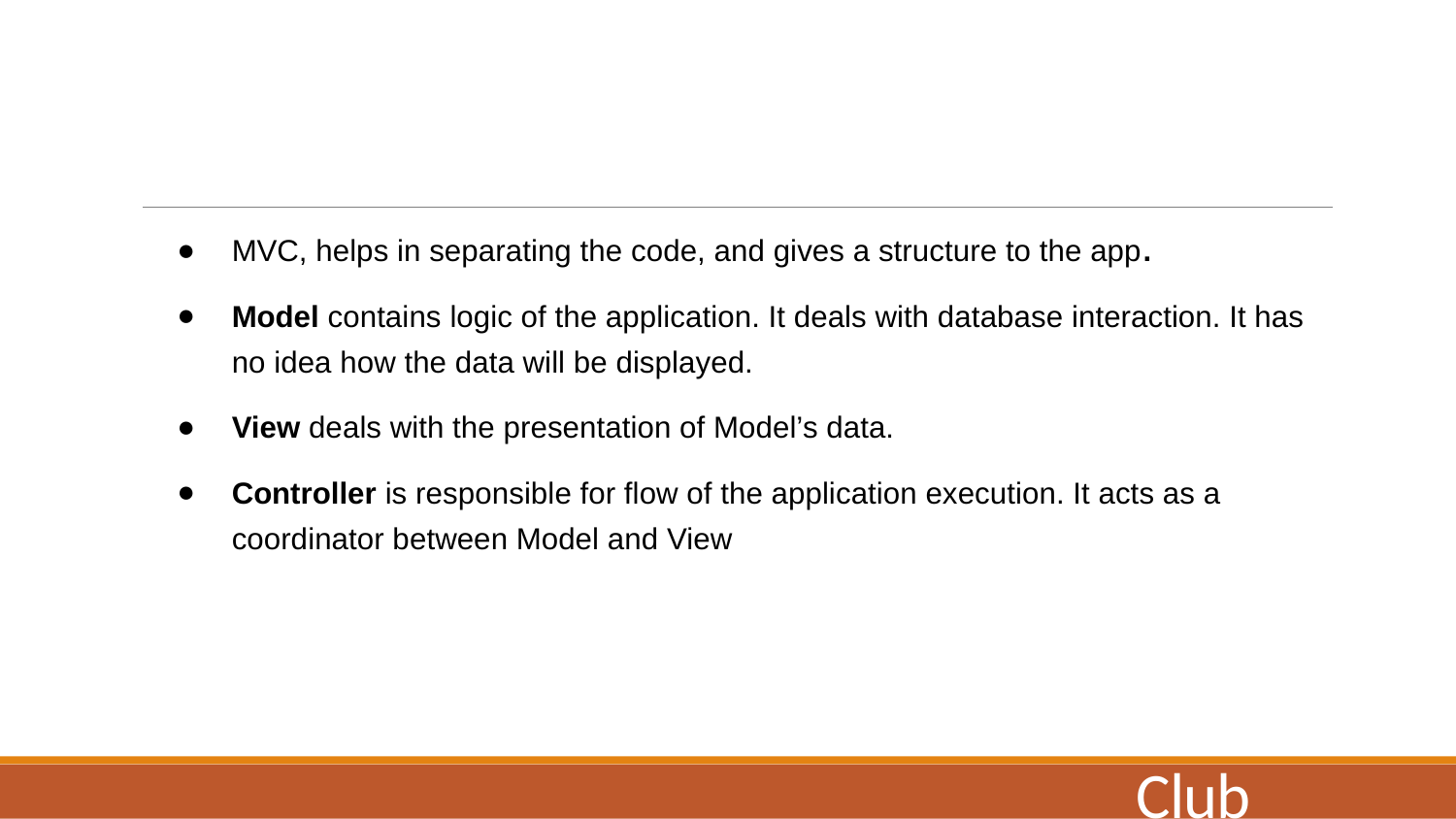

MVC, helps in separating the code, and gives a structure to the app.
Model contains logic of the application. It deals with database interaction. It has no idea how the data will be displayed.
View deals with the presentation of Model’s data.
Controller is responsible for flow of the application execution. It acts as a coordinator between Model and View
Coders Club